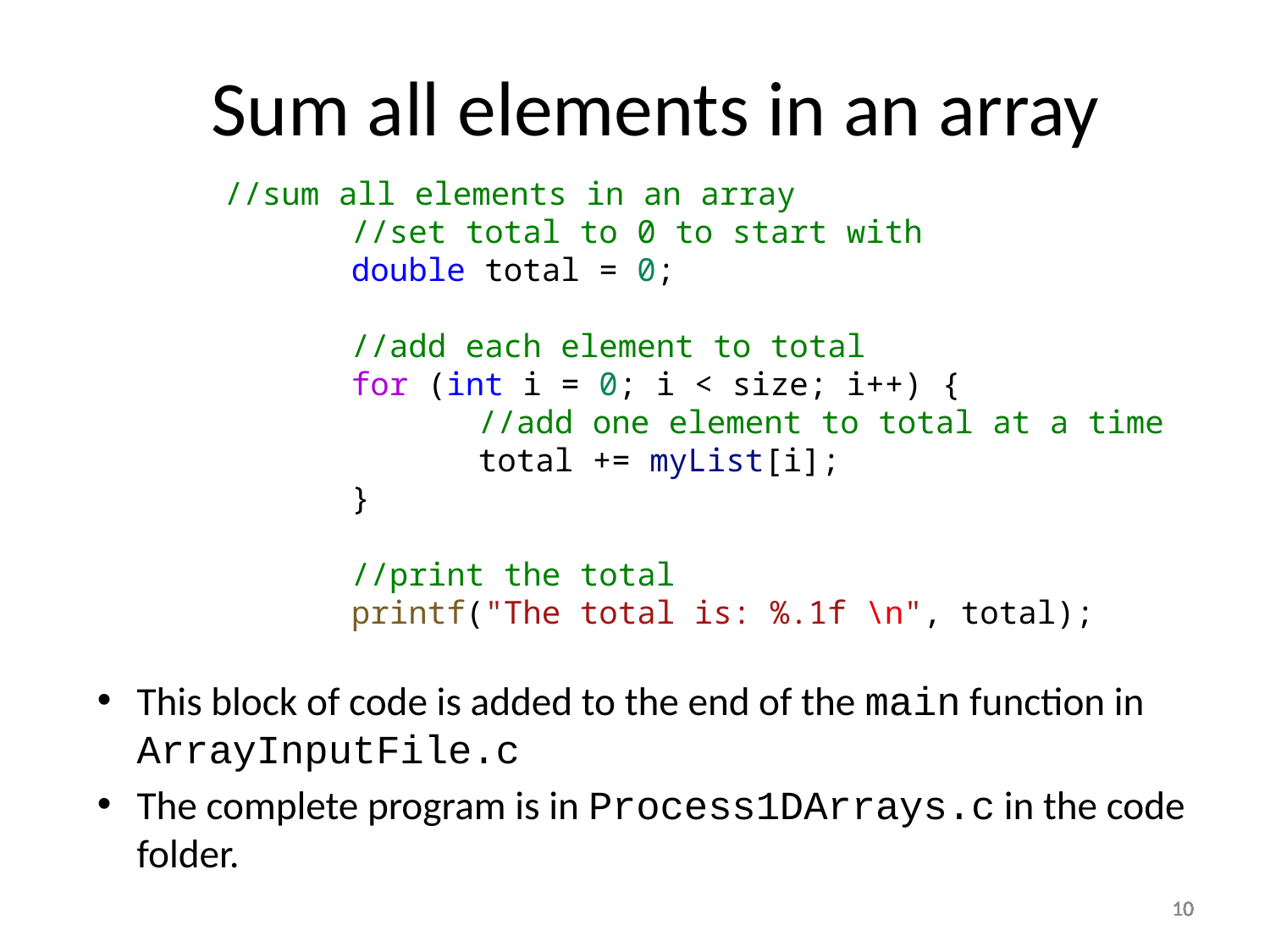

Sum all elements in an array
	//sum all elements in an array
		//set total to 0 to start with
		double total = 0;
		//add each element to total
		for (int i = 0; i < size; i++) {
			//add one element to total at a time
			total += myList[i];
		}

		//print the total
		printf("The total is: %.1f \n", total);
This block of code is added to the end of the main function in ArrayInputFile.c
The complete program is in Process1DArrays.c in the code folder.

10
10
10
10
10
10
10
10
10
10
10
10